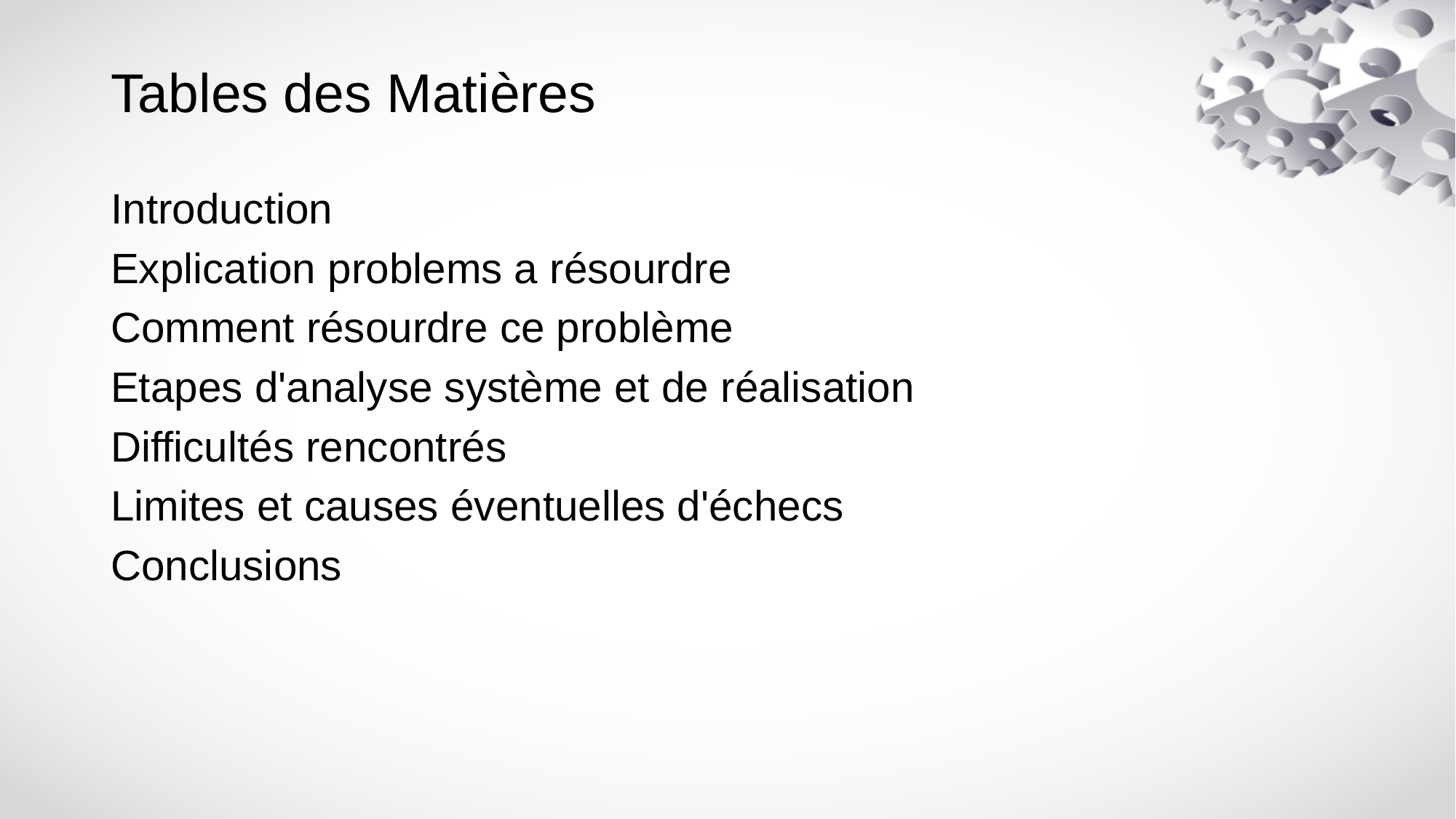

# Tables des Matières
Introduction
Explication problems a résourdre
Comment résourdre ce problème
Etapes d'analyse système et de réalisation
Difficultés rencontrés
Limites et causes éventuelles d'échecs
Conclusions